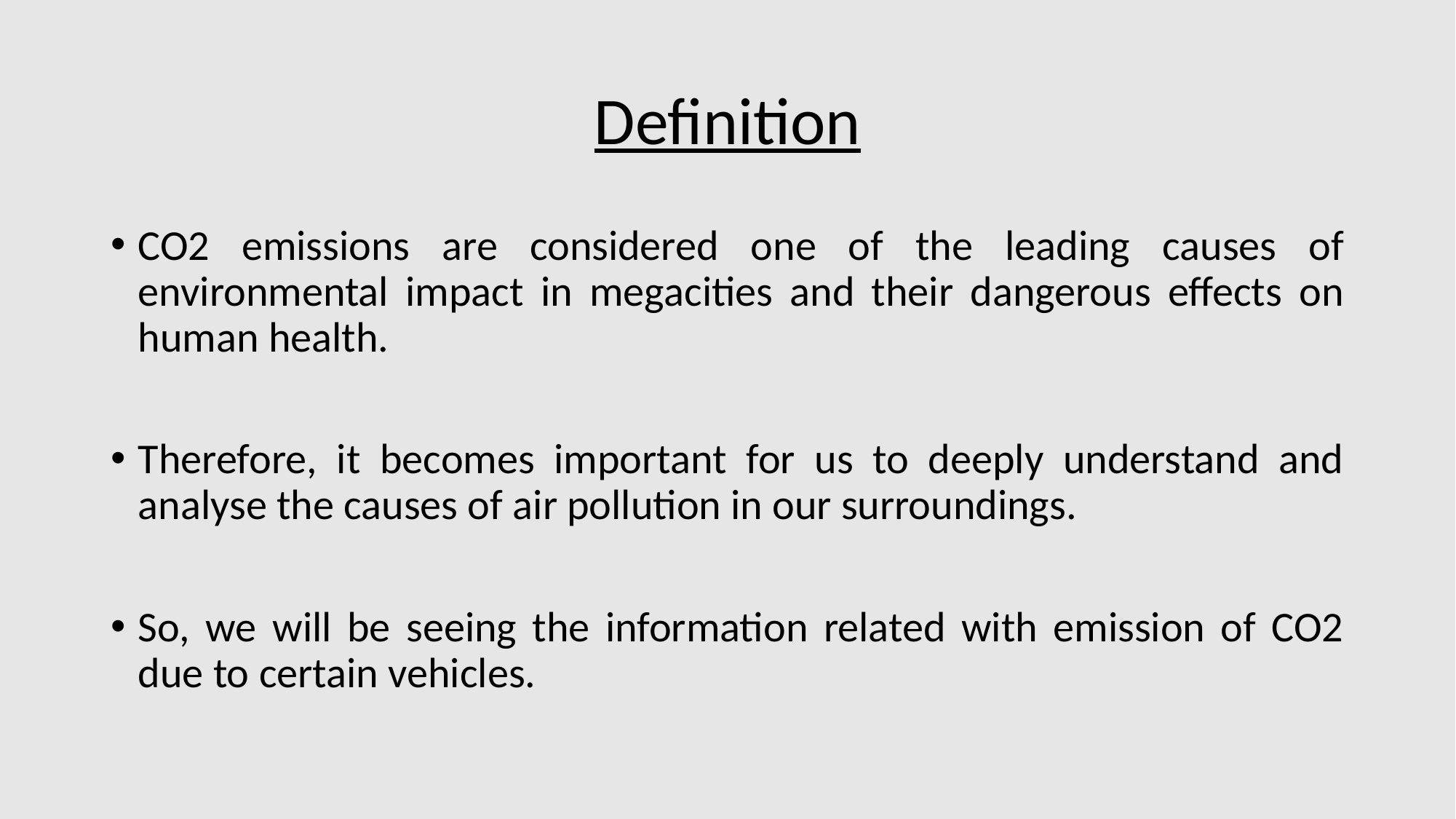

# Definition
CO2 emissions are considered one of the leading causes of environmental impact in megacities and their dangerous effects on human health.

Therefore, it becomes important for us to deeply understand and analyse the causes of air pollution in our surroundings.

So, we will be seeing the information related with emission of CO2 due to certain vehicles.